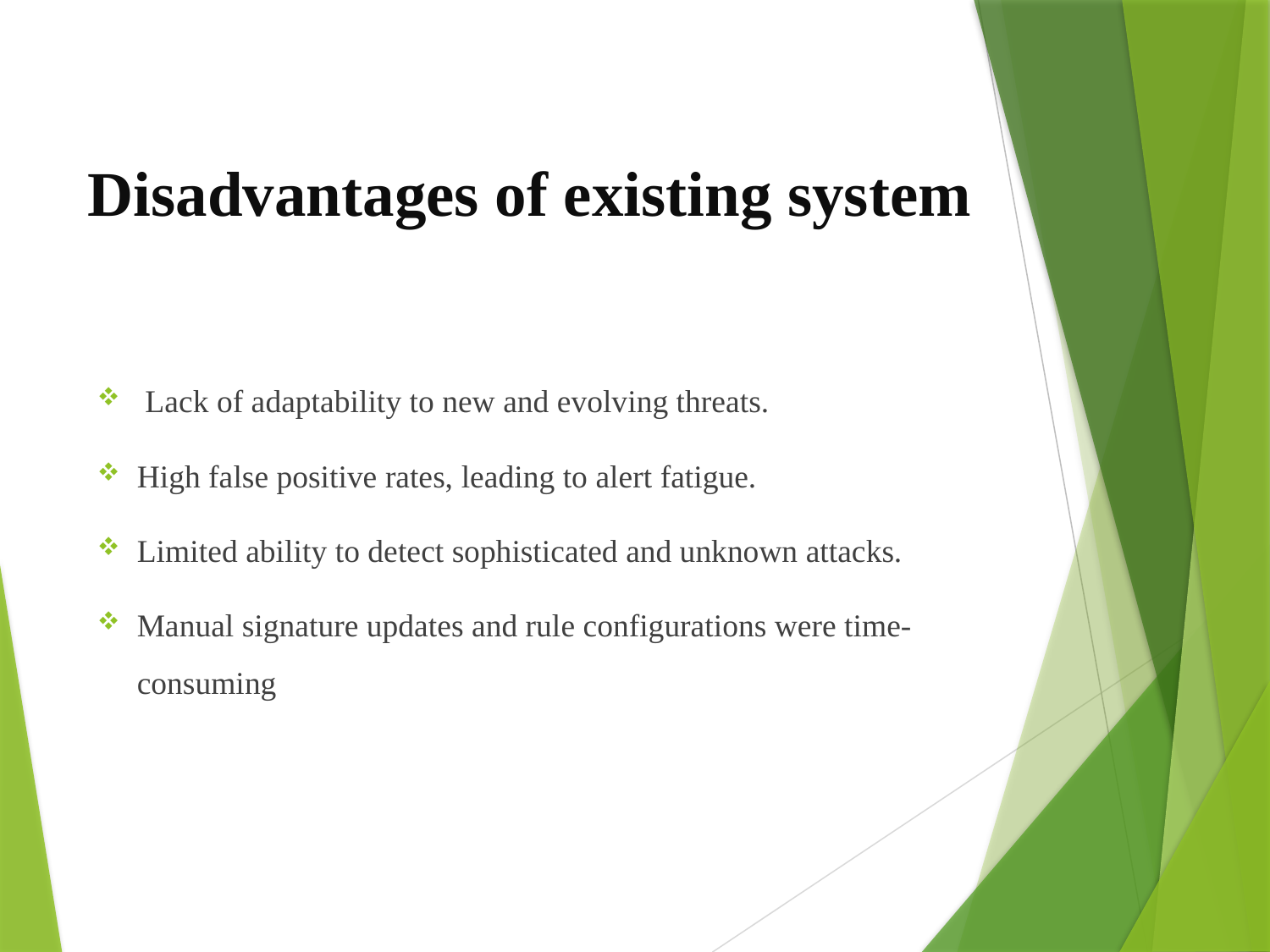

# Disadvantages of existing system

 Lack of adaptability to new and evolving threats.
High false positive rates, leading to alert fatigue.
Limited ability to detect sophisticated and unknown attacks.
Manual signature updates and rule configurations were time-consuming